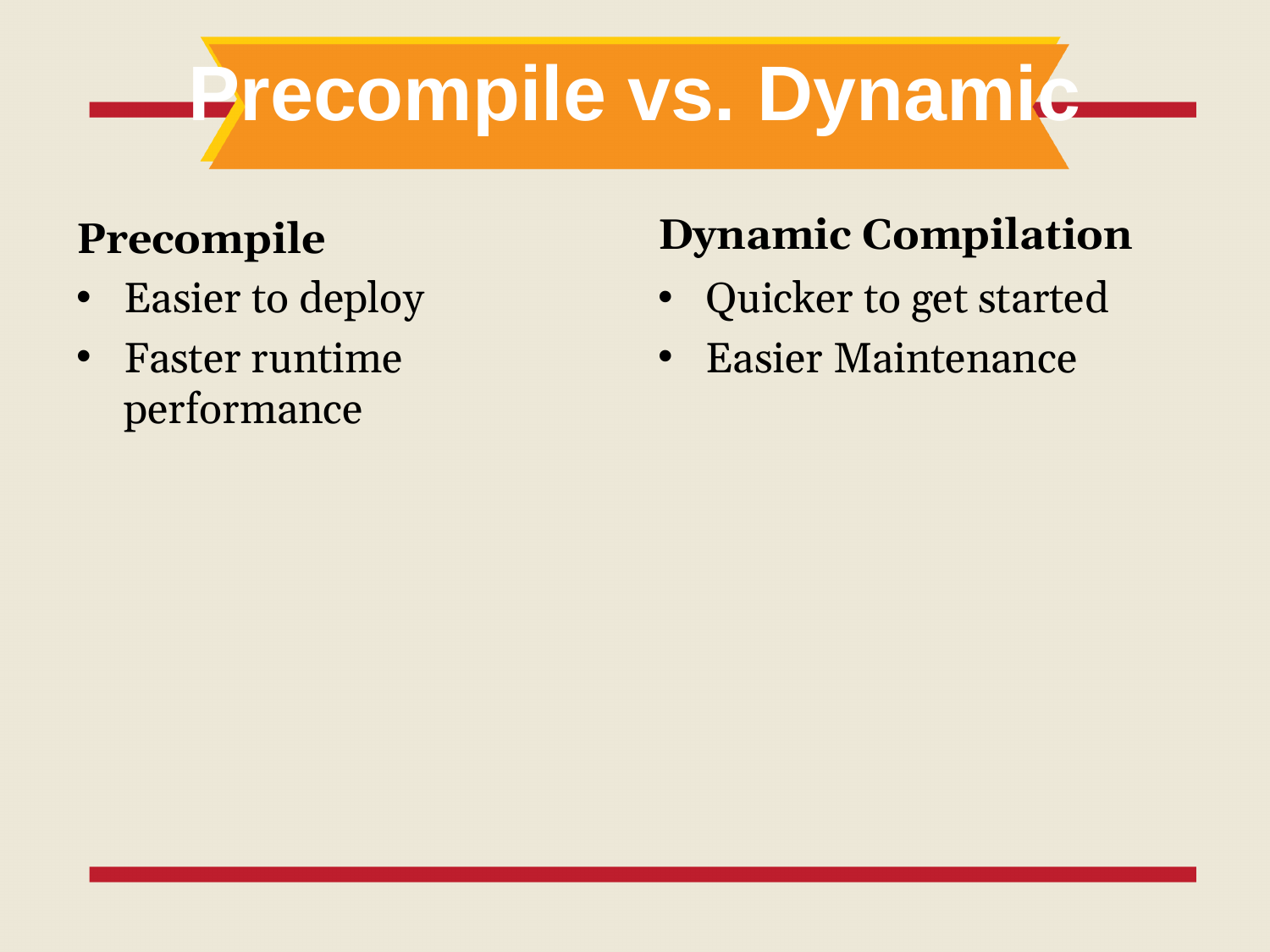

# Precompile vs. Dynamic
Dynamic Compilation
Precompile
Easier to deploy
Faster runtime performance
Quicker to get started
Easier Maintenance